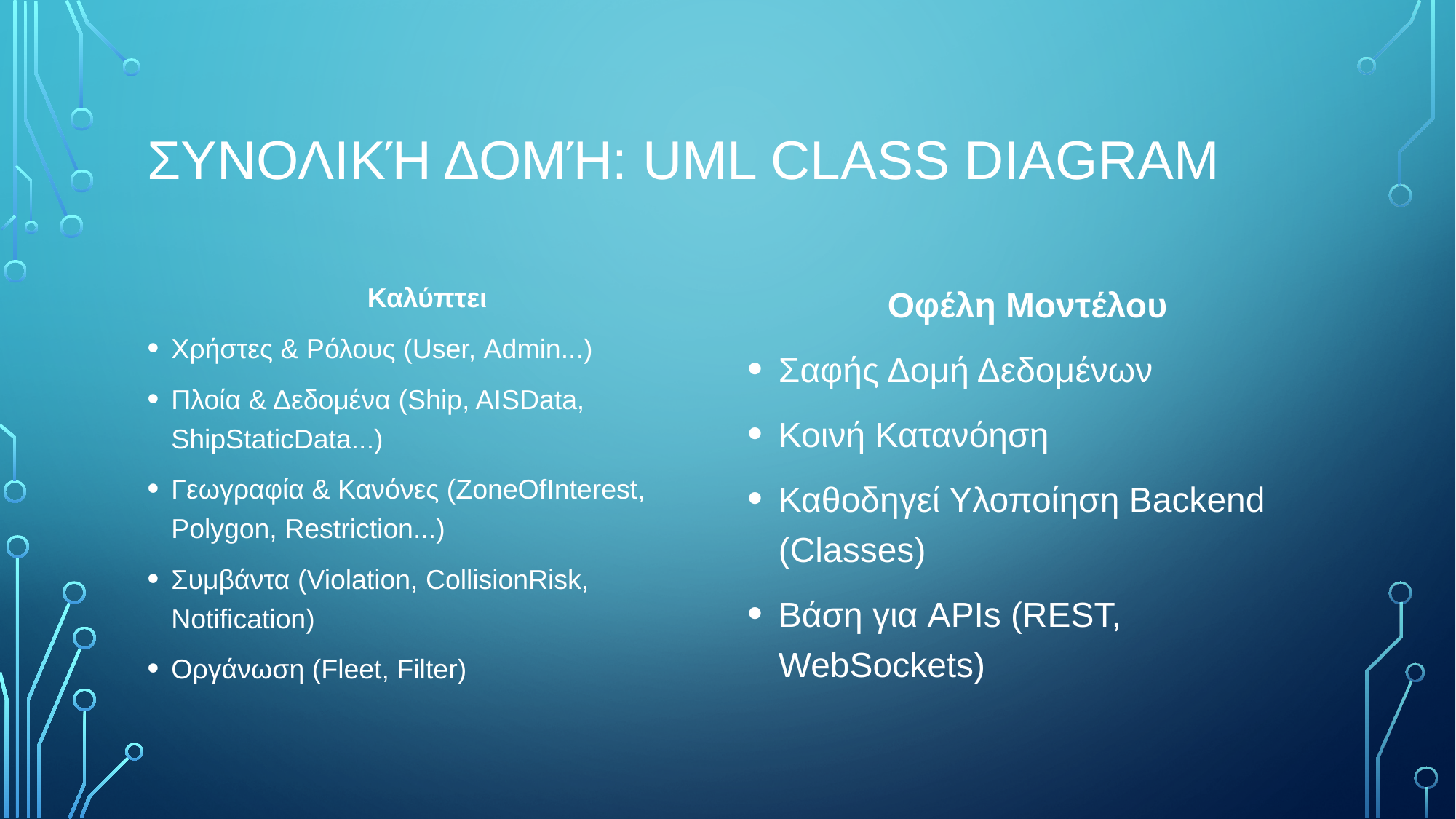

# Συνολική Δομή: UML Class Diagram
Καλύπτει
Χρήστες & Ρόλους (User, Admin...)
Πλοία & Δεδομένα (Ship, AISData, ShipStaticData...)
Γεωγραφία & Κανόνες (ZoneOfInterest, Polygon, Restriction...)
Συμβάντα (Violation, CollisionRisk, Notification)
Οργάνωση (Fleet, Filter)

Οφέλη Μοντέλου
Σαφής Δομή Δεδομένων
Κοινή Κατανόηση
Καθοδηγεί Υλοποίηση Backend (Classes)
Βάση για APIs (REST, WebSockets)